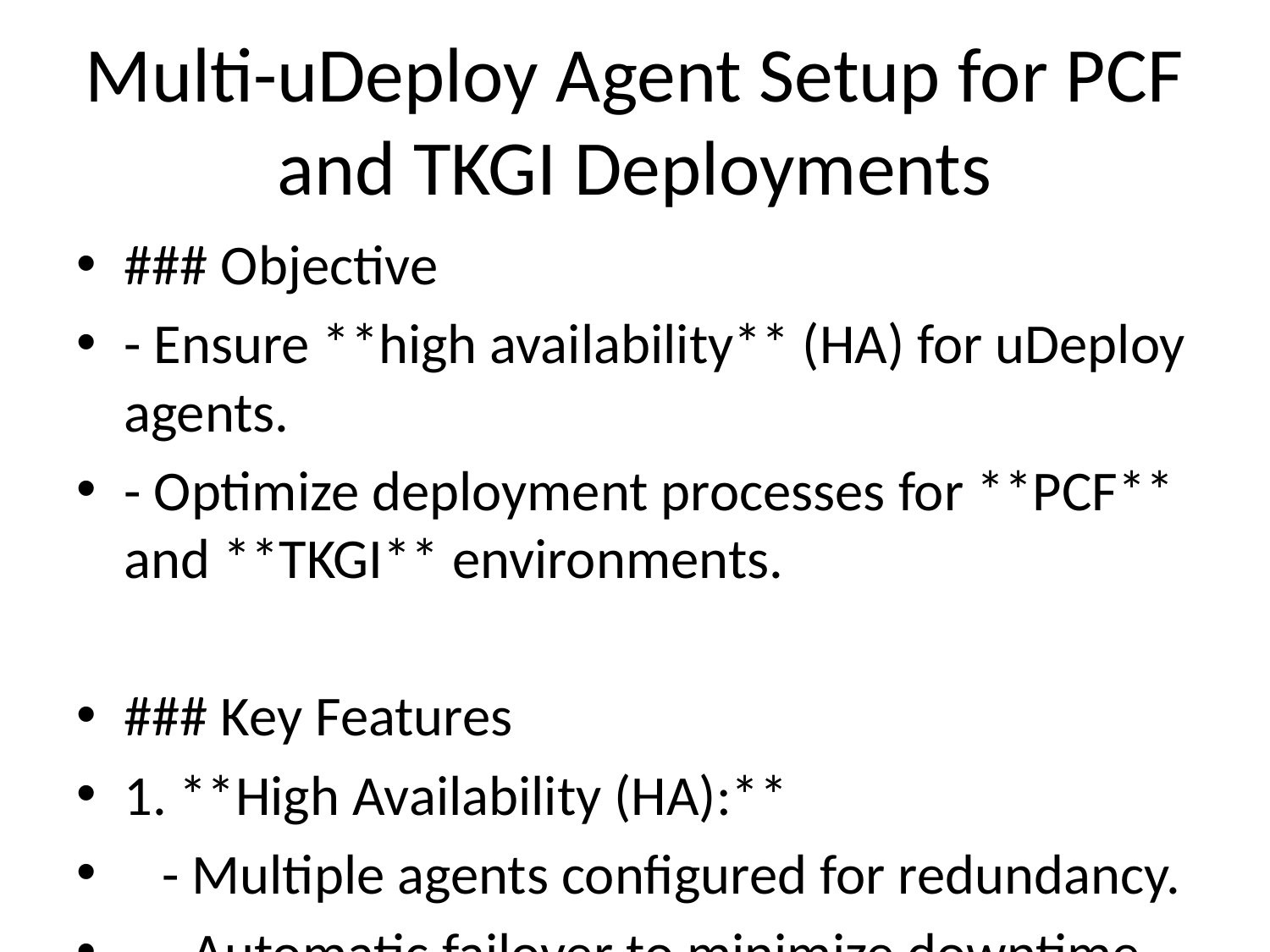

# Multi-uDeploy Agent Setup for PCF and TKGI Deployments
### Objective
- Ensure **high availability** (HA) for uDeploy agents.
- Optimize deployment processes for **PCF** and **TKGI** environments.

### Key Features
1. **High Availability (HA):**
   - Multiple agents configured for redundancy.
   - Automatic failover to minimize downtime.

2. **Load Balancing:**
   - Even distribution of deployment tasks across agents.
   - Enhanced scalability and performance.

3. **Environment Compatibility:**
   - Support for **PCF** and **TKGI** platforms.
   - Seamless integration with deployment pipelines.

4. **Centralized Configuration Management:**
   - Unified control of agents.
   - Easy agent provisioning and de-provisioning.

### Benefits
- **Resilience:** Continuous deployment without disruptions.
- **Efficiency:** Faster task execution with optimized resource utilization.
- **Scalability:** Adaptable to increasing workloads or environments.